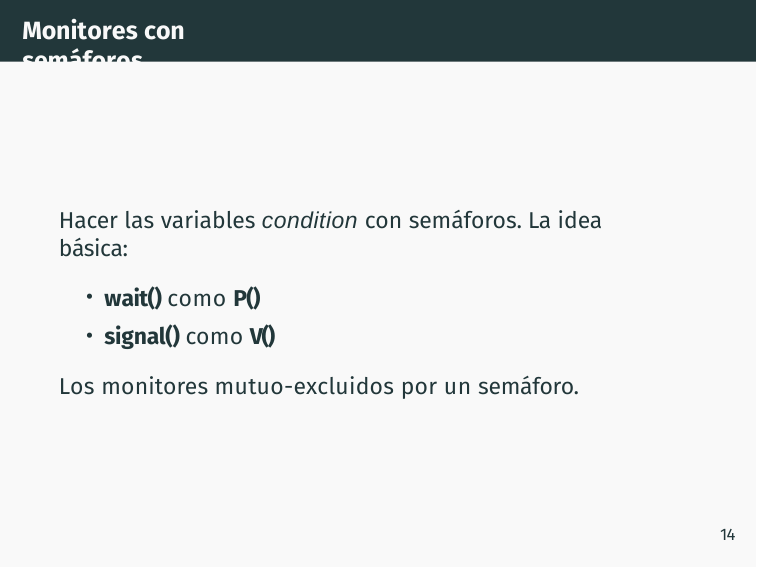

# Monitores con semáforos
Hacer las variables condition con semáforos. La idea básica:
wait() como P()
signal() como V()
Los monitores mutuo-excluidos por un semáforo.
14